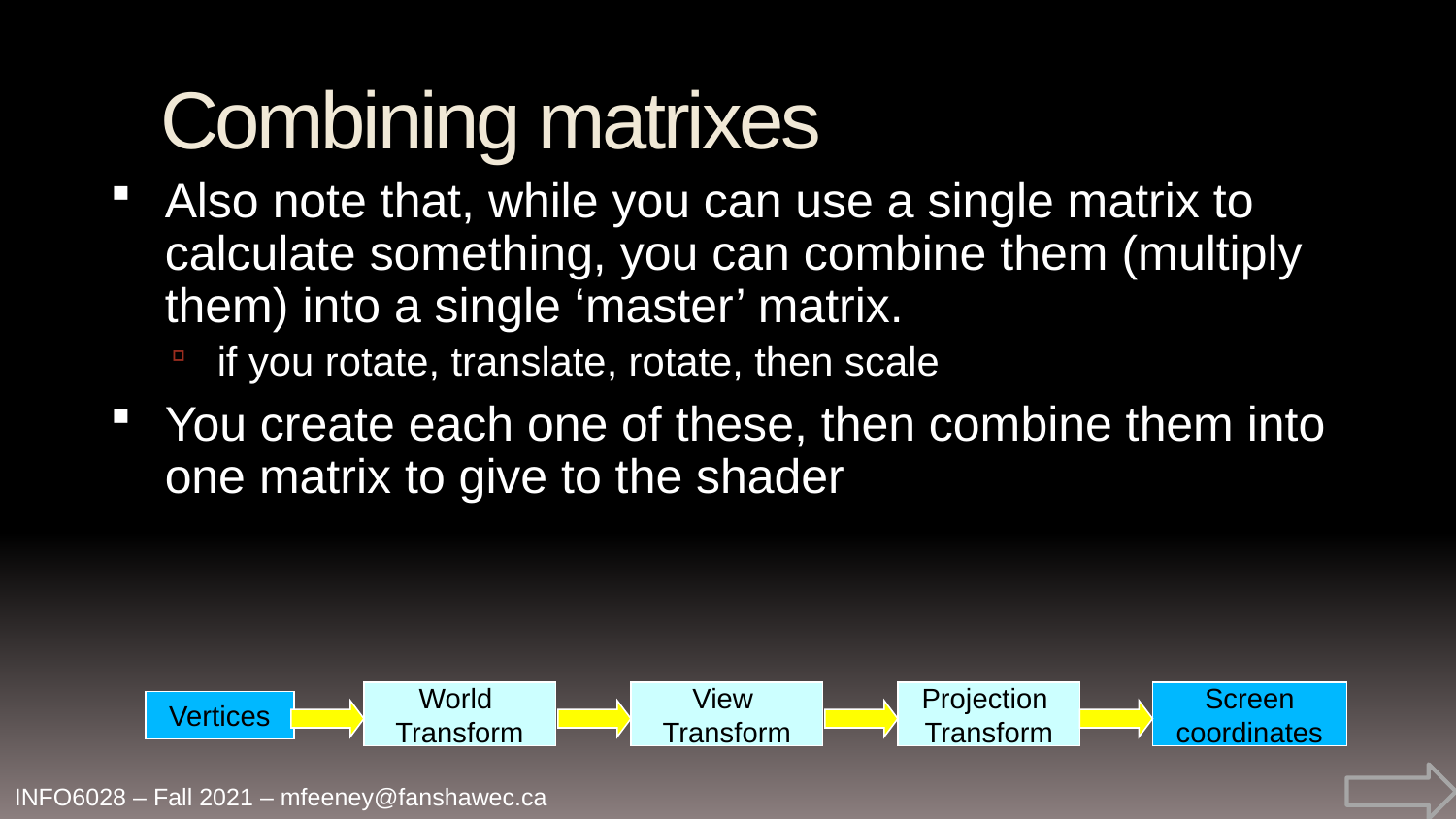

Combining matrixes
Also note that, while you can use a single matrix to calculate something, you can combine them (multiply them) into a single ‘master’ matrix.
if you rotate, translate, rotate, then scale
You create each one of these, then combine them into one matrix to give to the shader
World
Transform
View
Transform
Projection
Transform
Screen
coordinates
Vertices